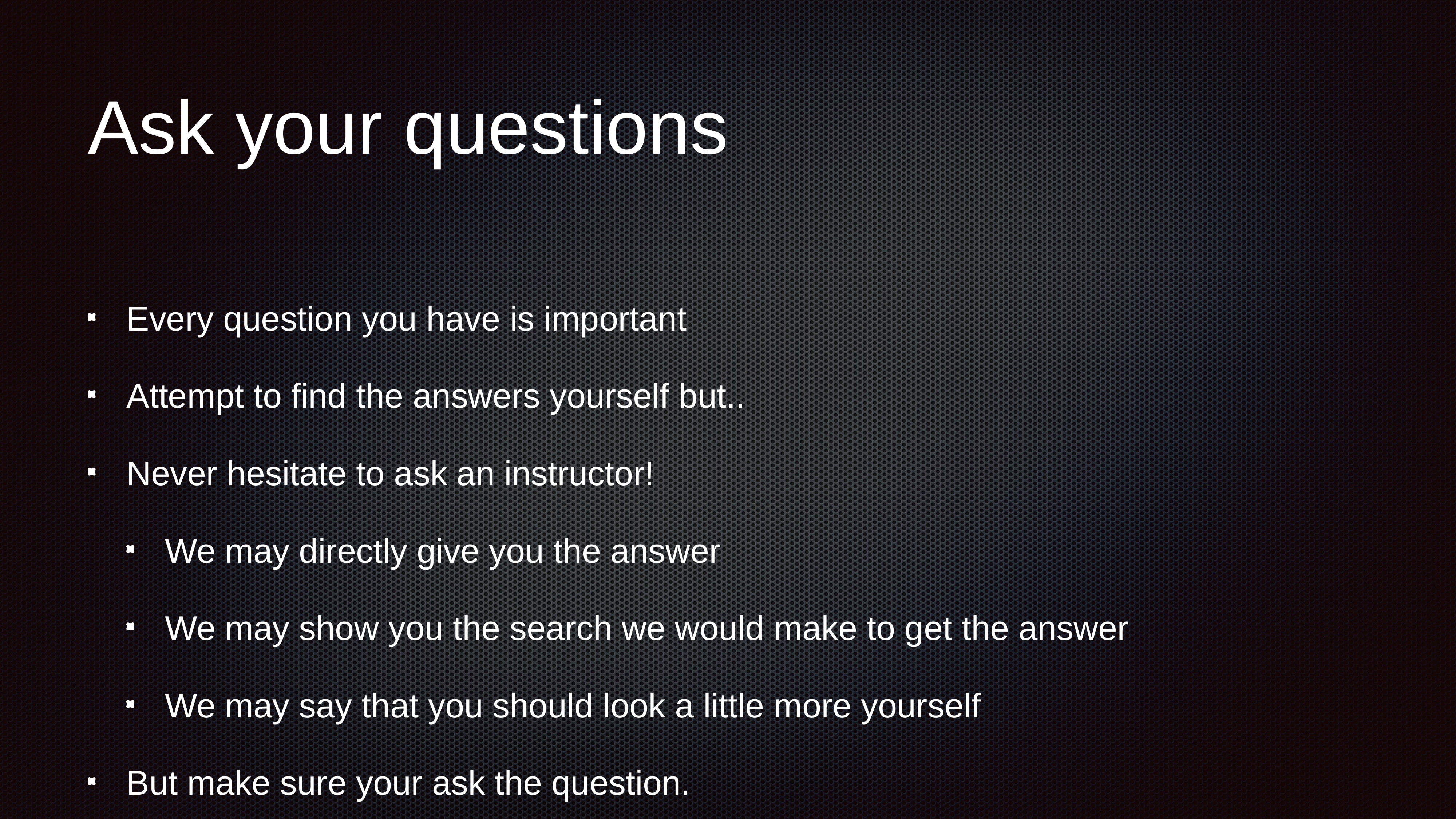

# Ask your questions
Every question you have is important
Attempt to find the answers yourself but..
Never hesitate to ask an instructor!
We may directly give you the answer
We may show you the search we would make to get the answer
We may say that you should look a little more yourself
But make sure your ask the question.